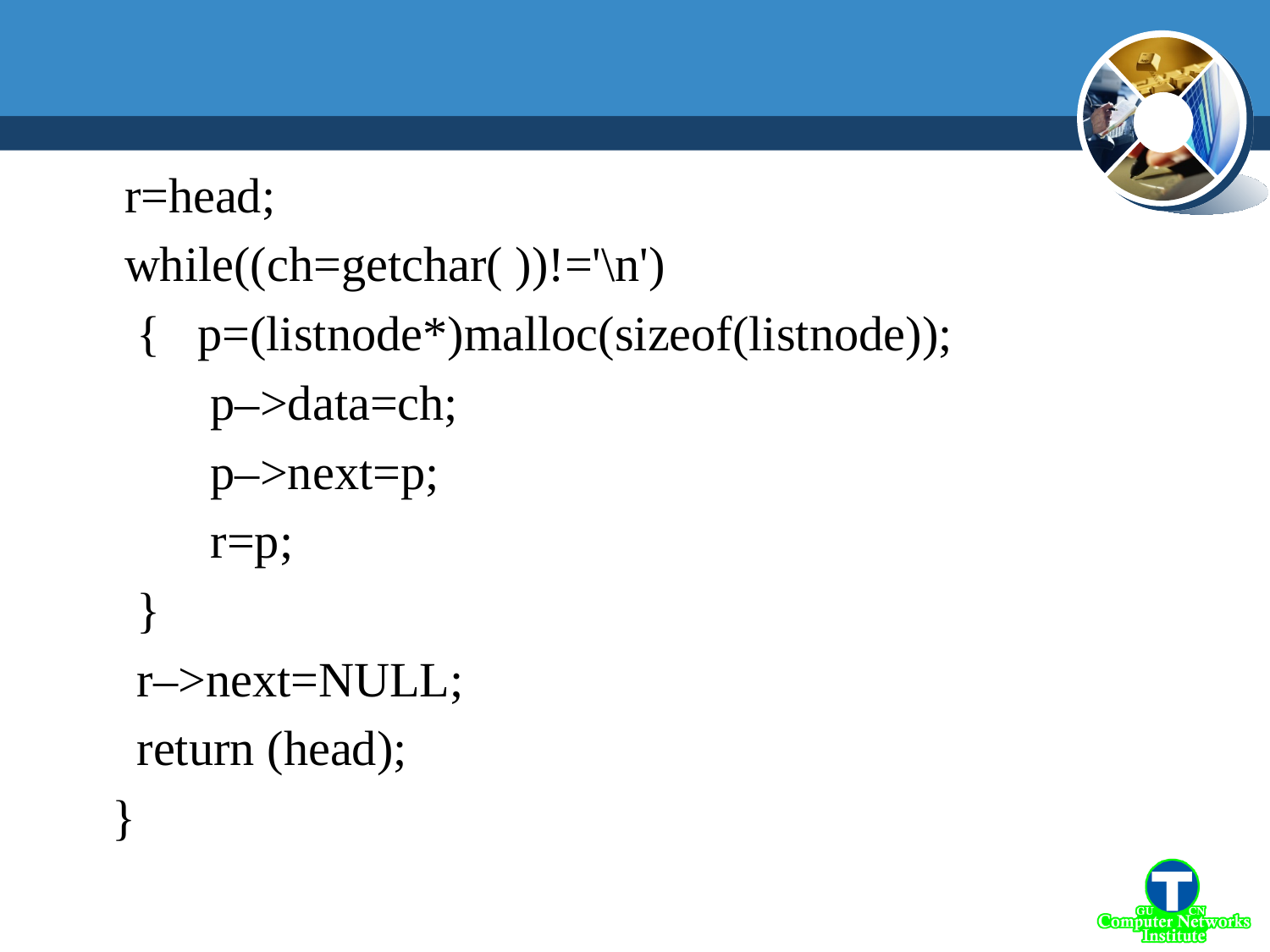

r=head;
    while((ch=getchar( ))!='\n')
     {   p=(listnode*)malloc(sizeof(listnode));
           p–>data=ch;
           p–>next=p;
           r=p;
     }
     r–>next=NULL;
     return (head);
   }